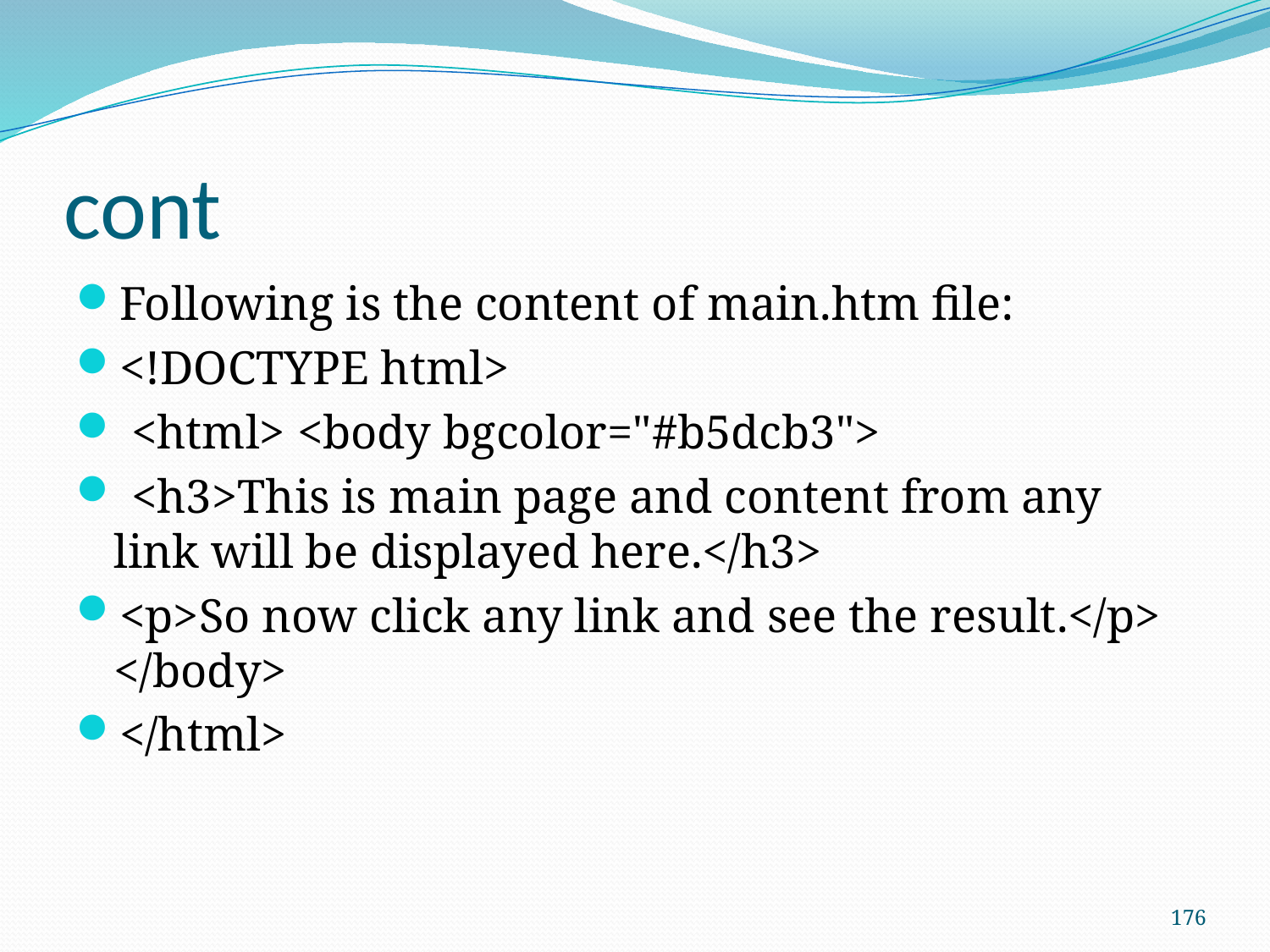

# cont
Following is the content of main.htm file:
<!DOCTYPE html>
 <html> <body bgcolor="#b5dcb3">
 <h3>This is main page and content from any link will be displayed here.</h3>
<p>So now click any link and see the result.</p> </body>
</html>
176